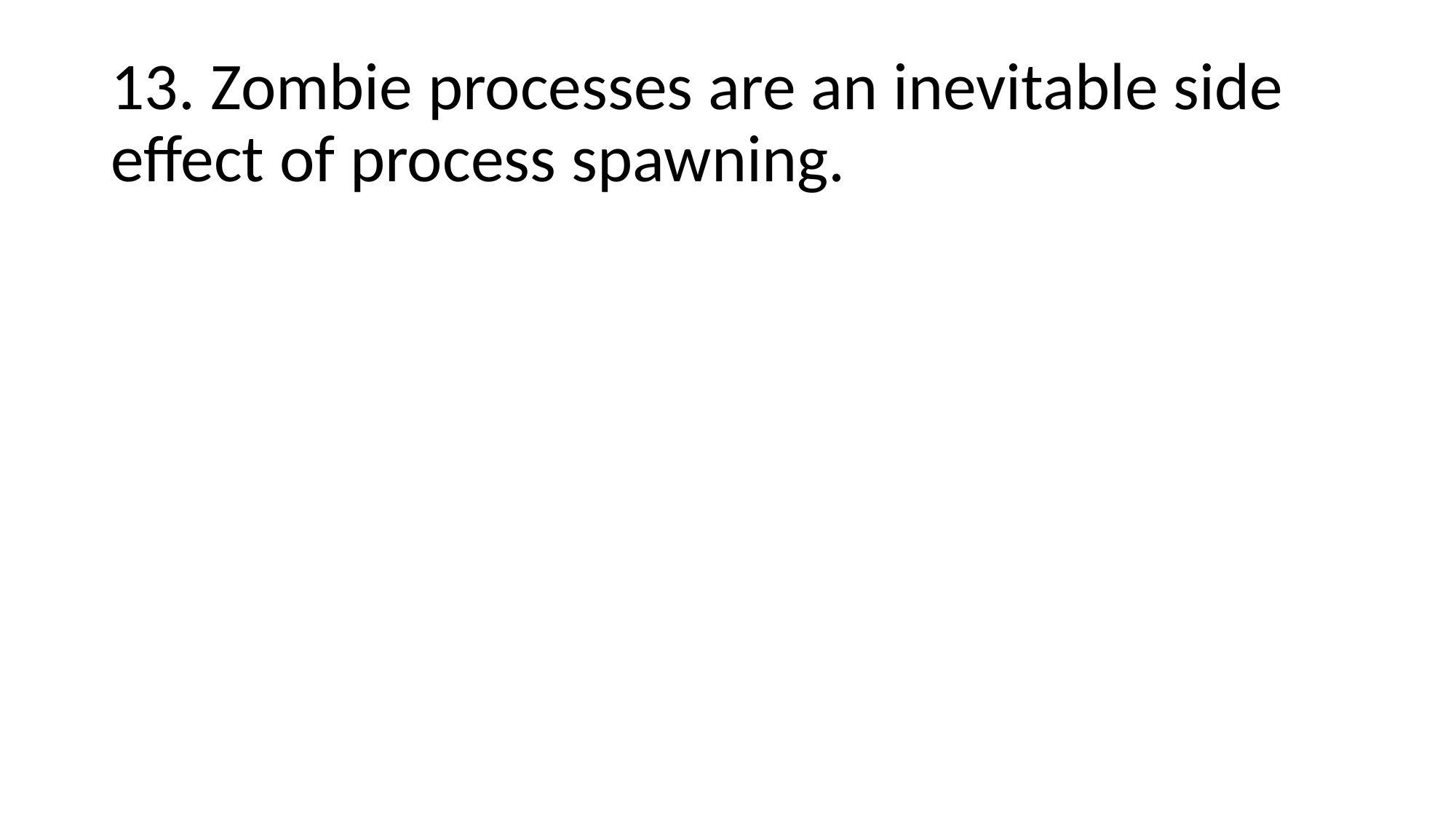

# 13. Zombie processes are an inevitable side effect of process spawning.